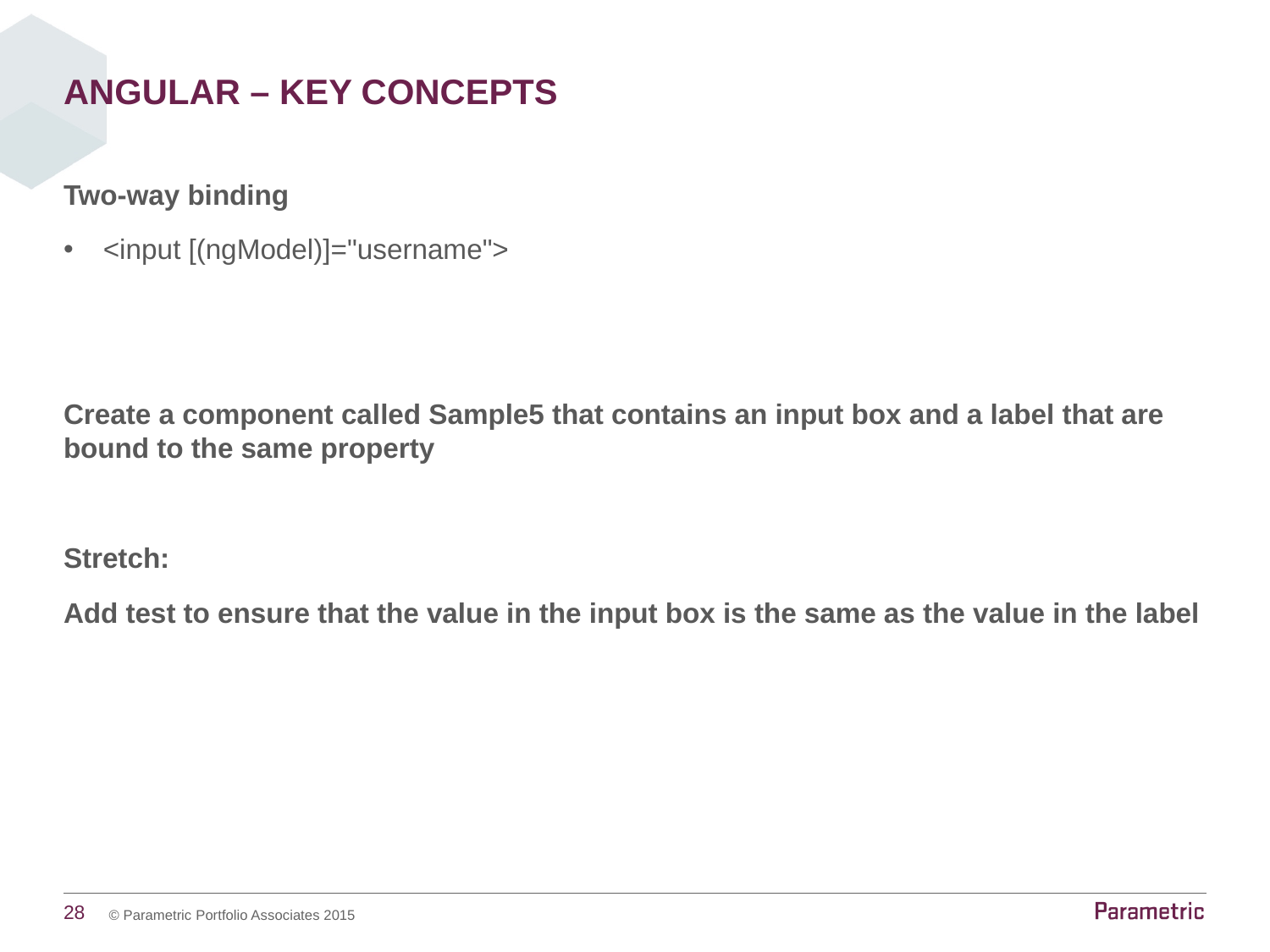

# Angular – Key Concepts
Two-way binding
<input [(ngModel)]="username">

Create a component called Sample5 that contains an input box and a label that are bound to the same property

Stretch:
Add test to ensure that the value in the input box is the same as the value in the label